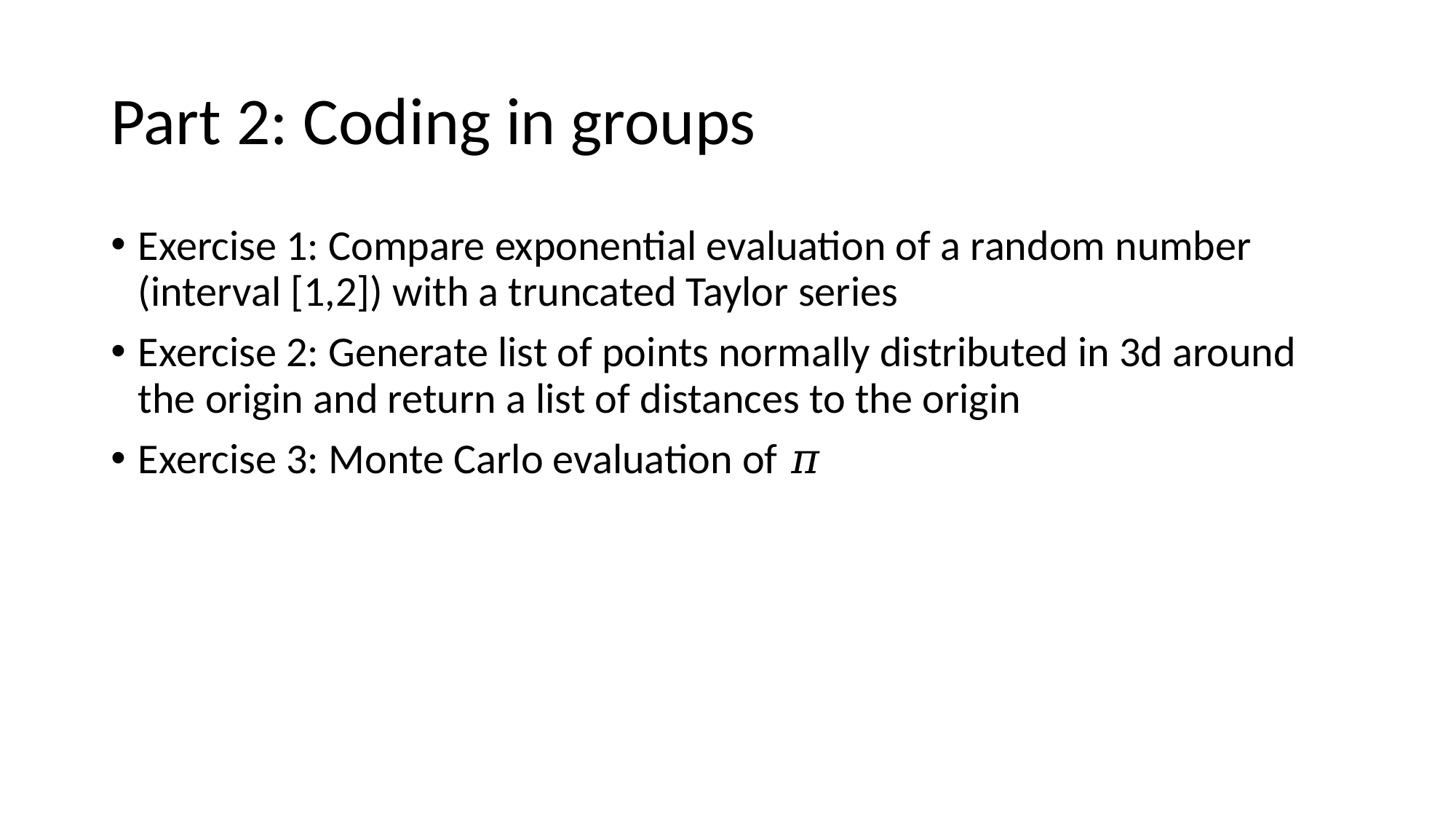

# Part 2: Coding in groups
Exercise 1: Compare exponential evaluation of a random number (interval [1,2]) with a truncated Taylor series
Exercise 2: Generate list of points normally distributed in 3d around the origin and return a list of distances to the origin
Exercise 3: Monte Carlo evaluation of 𝜋